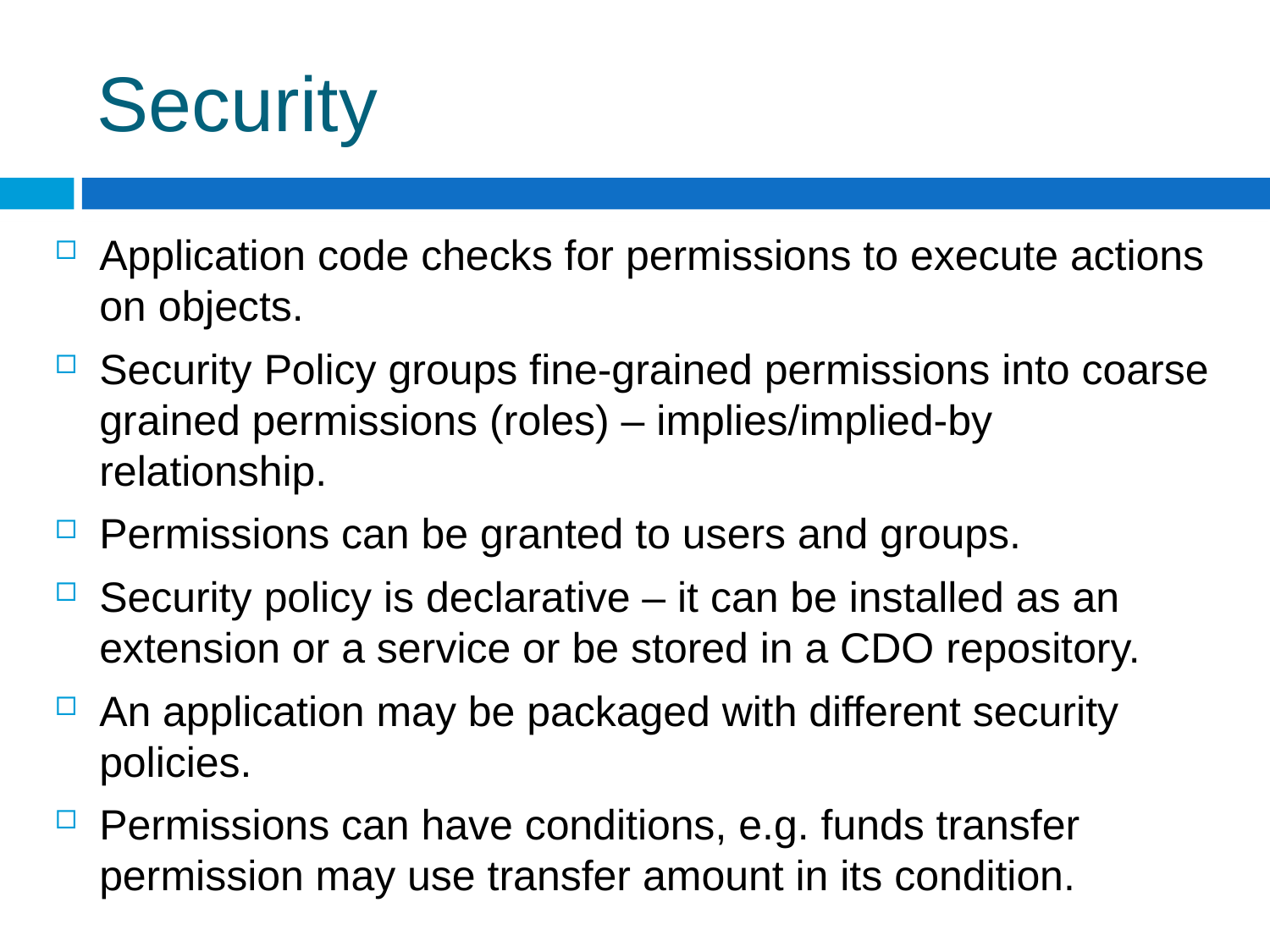

# Security
Application code checks for permissions to execute actions on objects.
Security Policy groups fine-grained permissions into coarse grained permissions (roles) – implies/implied-by relationship.
Permissions can be granted to users and groups.
Security policy is declarative – it can be installed as an extension or a service or be stored in a CDO repository.
An application may be packaged with different security policies.
Permissions can have conditions, e.g. funds transfer permission may use transfer amount in its condition.